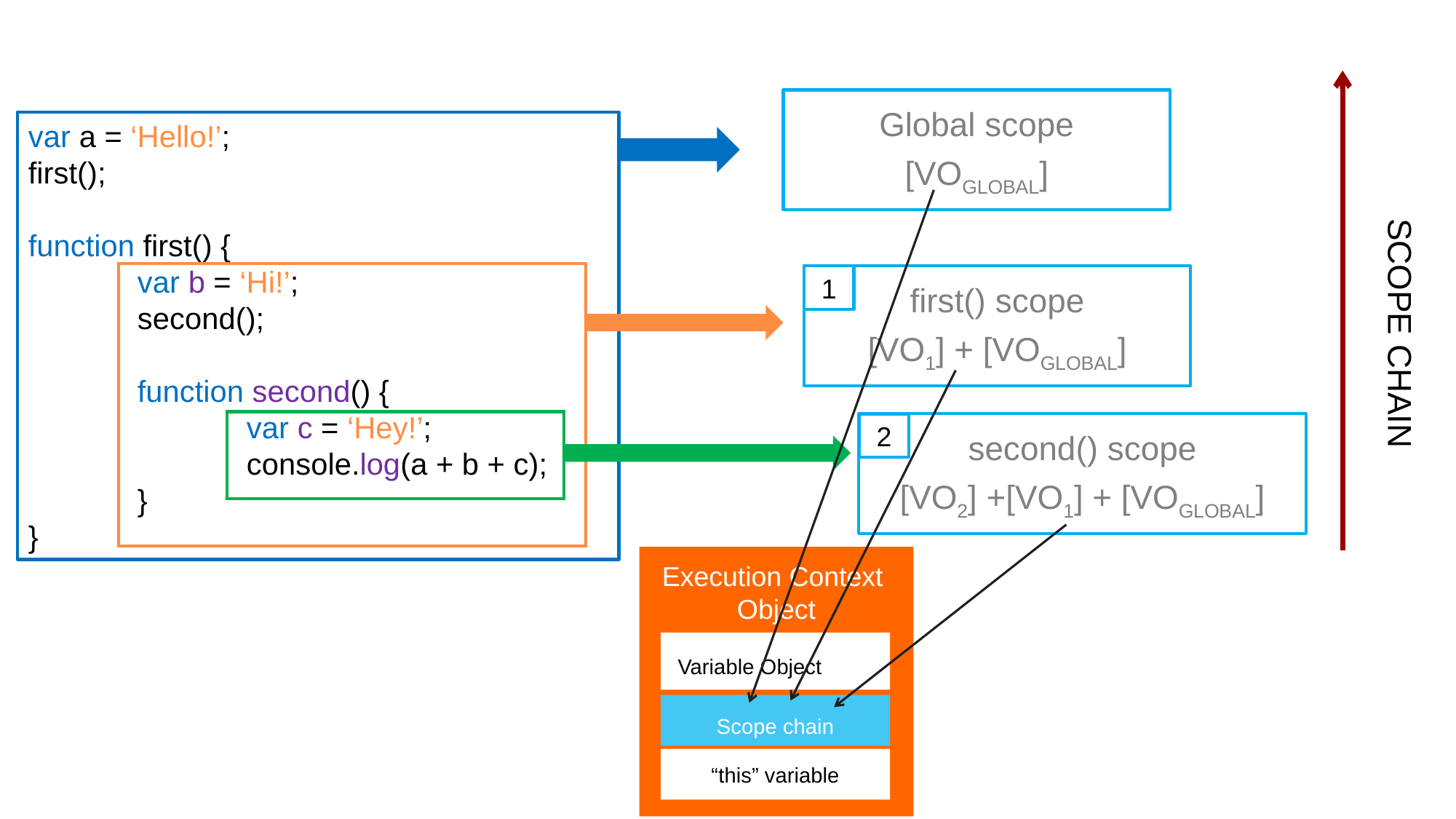

Global scope
[VOGLOBAL]
var a = ‘Hello!’;
first();

function first() {
	var b = ‘Hi!’;
	second();

	function second() {
		var c = ‘Hey!’;
		console.log(a + b + c);
	}
}

SCOPE CHAIN

first() scope
[VO1] + [VOGLOBAL]
1

second() scope
[VO2] +[VO1] + [VOGLOBAL]
2

Execution Context
Object
Variable Object (VO)
Scope chain
“this” variable